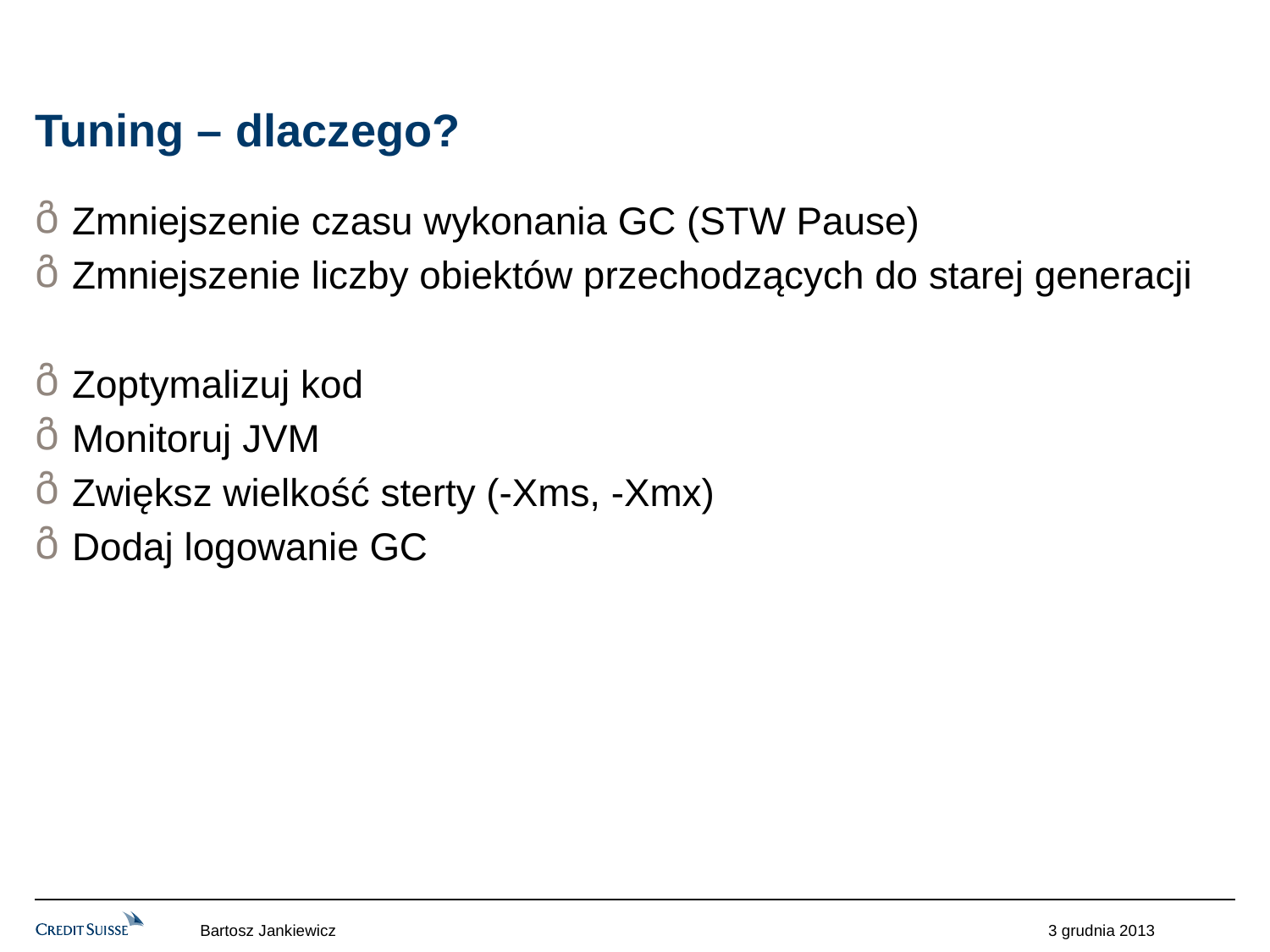

# Tuning – dlaczego?
Zmniejszenie czasu wykonania GC (STW Pause)
Zmniejszenie liczby obiektów przechodzących do starej generacji

Zoptymalizuj kod
Monitoruj JVM
Zwiększ wielkość sterty (-Xms, -Xmx)
Dodaj logowanie GC
Bartosz Jankiewicz
3 grudnia 2013